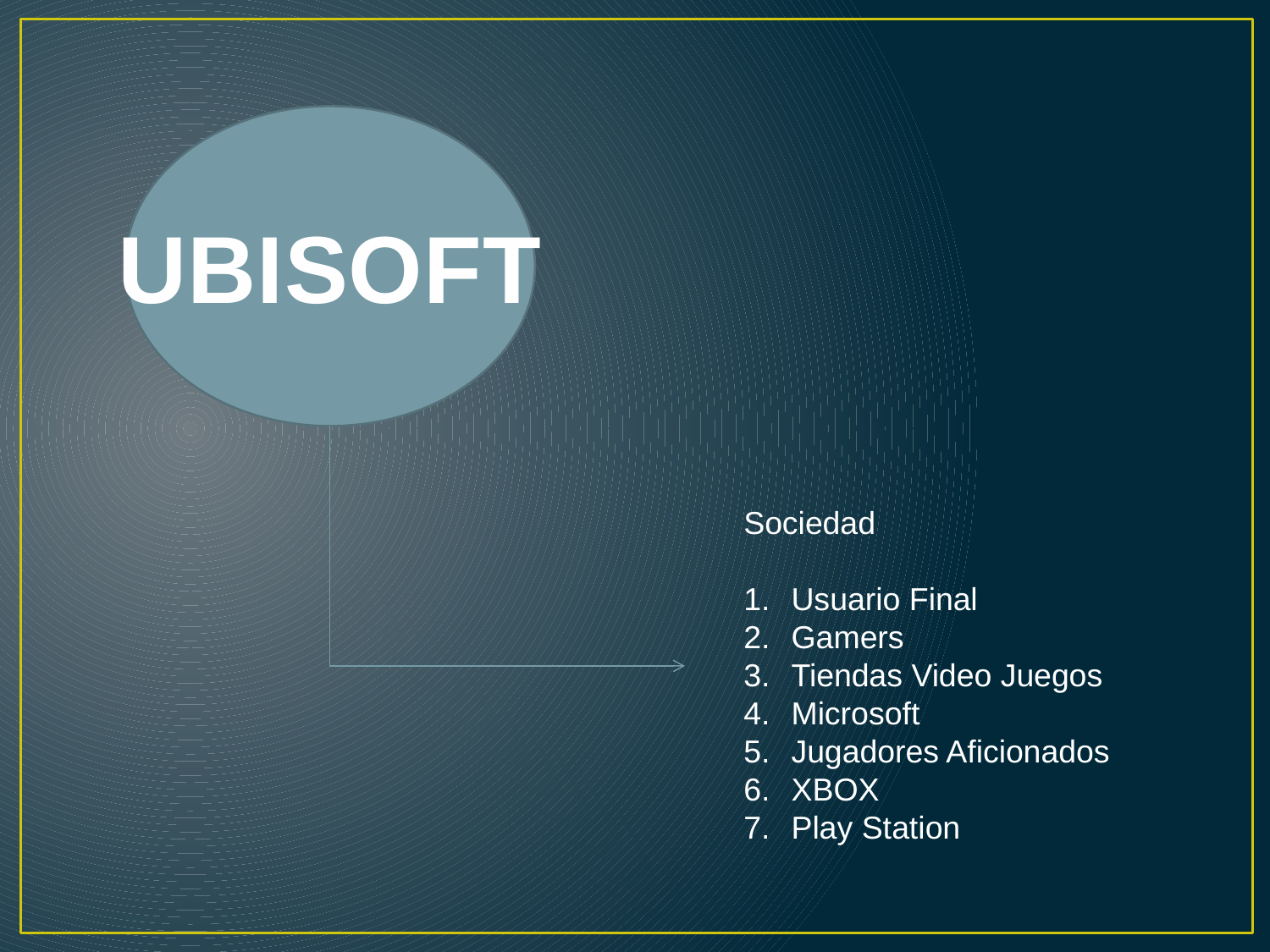

UBISOFT
Sociedad

Usuario Final
Gamers
Tiendas Video Juegos
Microsoft
Jugadores Aficionados
XBOX
Play Station